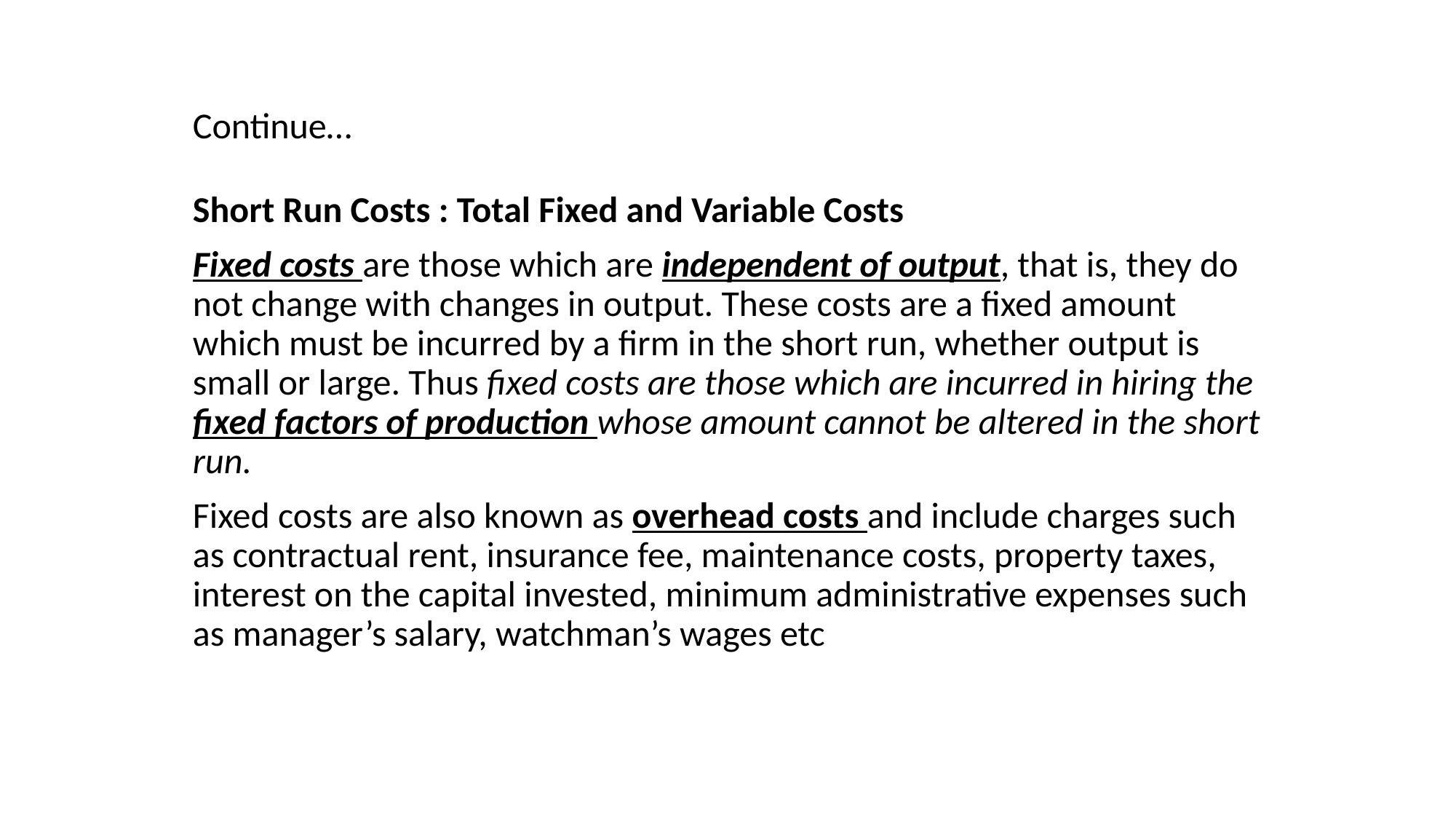

# Continue…
Short Run Costs : Total Fixed and Variable Costs
Fixed costs are those which are independent of output, that is, they do not change with changes in output. These costs are a fixed amount which must be incurred by a firm in the short run, whether output is small or large. Thus fixed costs are those which are incurred in hiring the fixed factors of production whose amount cannot be altered in the short run.
Fixed costs are also known as overhead costs and include charges such as contractual rent, insurance fee, maintenance costs, property taxes, interest on the capital invested, minimum administrative expenses such as manager’s salary, watchman’s wages etc